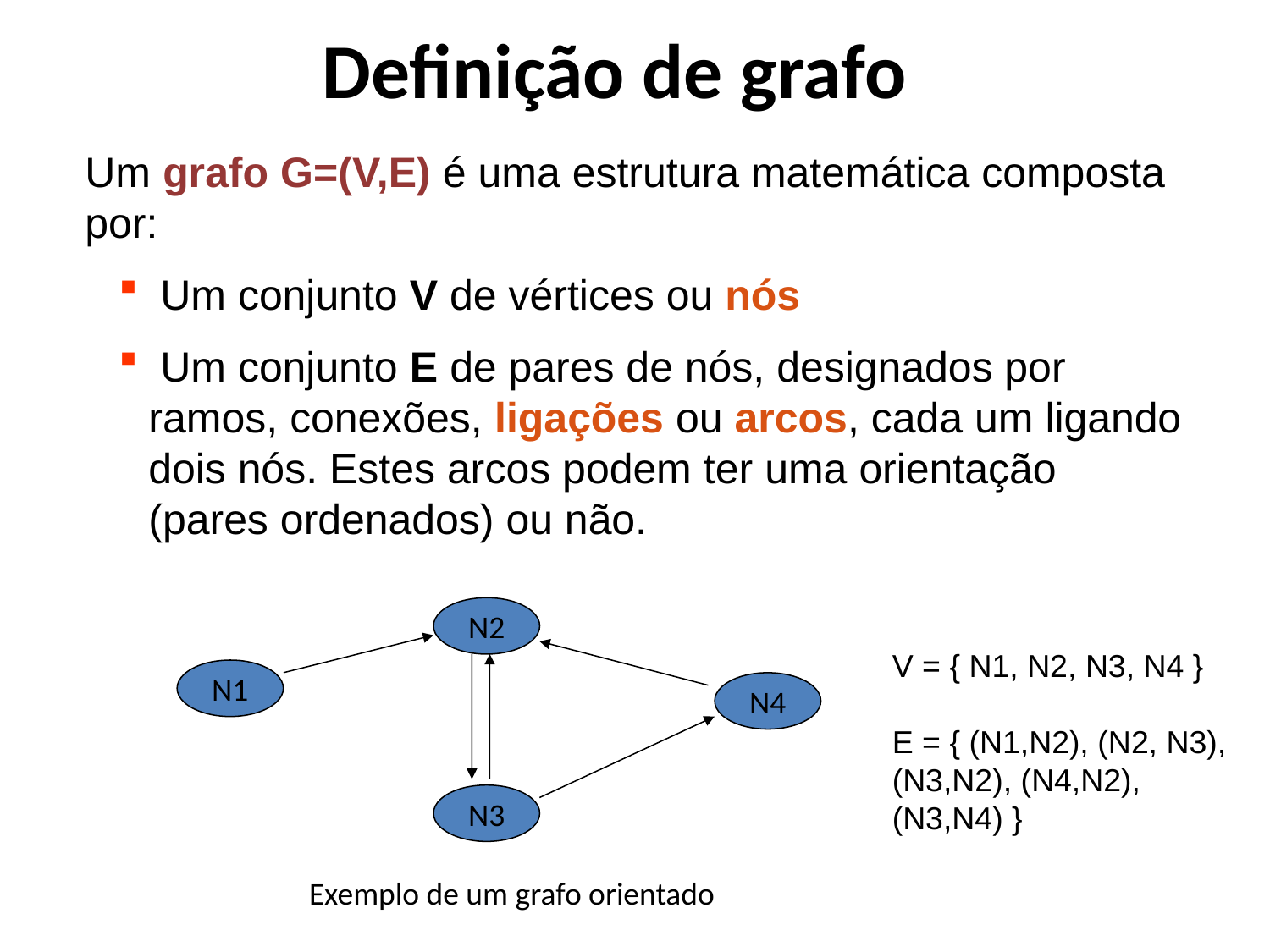

# Definição de grafo
Um grafo G=(V,E) é uma estrutura matemática composta por:
 Um conjunto V de vértices ou nós
 Um conjunto E de pares de nós, designados por ramos, conexões, ligações ou arcos, cada um ligando dois nós. Estes arcos podem ter uma orientação (pares ordenados) ou não.
N2

N1
N4

N3
V = { N1, N2, N3, N4 }

E = { (N1,N2), (N2, N3), (N3,N2), (N4,N2), (N3,N4) }
Exemplo de um grafo orientado